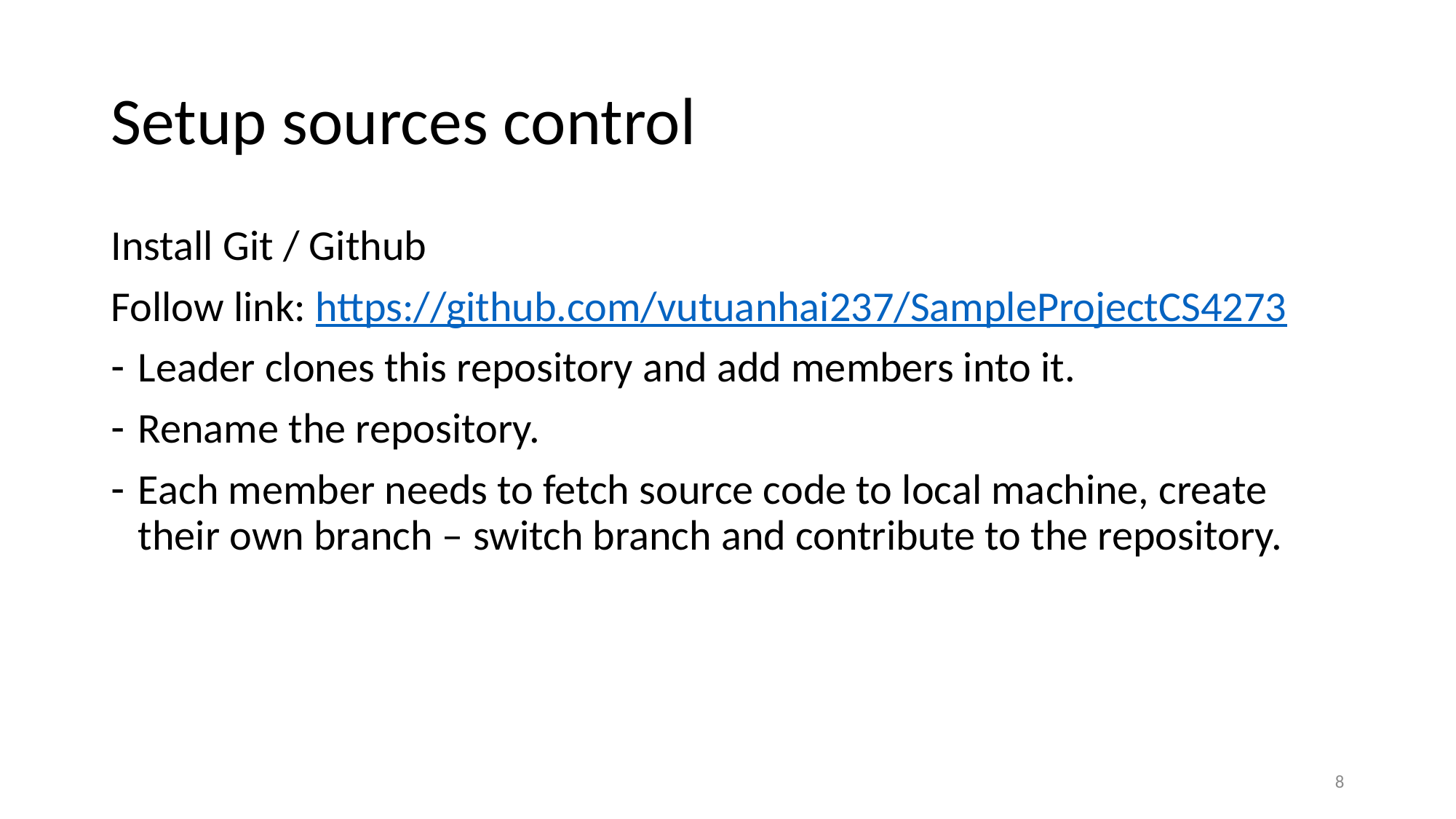

# Setup sources control
Install Git / Github
Follow link: https://github.com/vutuanhai237/SampleProjectCS4273
Leader clones this repository and add members into it.
Rename the repository.
Each member needs to fetch source code to local machine, create their own branch – switch branch and contribute to the repository.
8